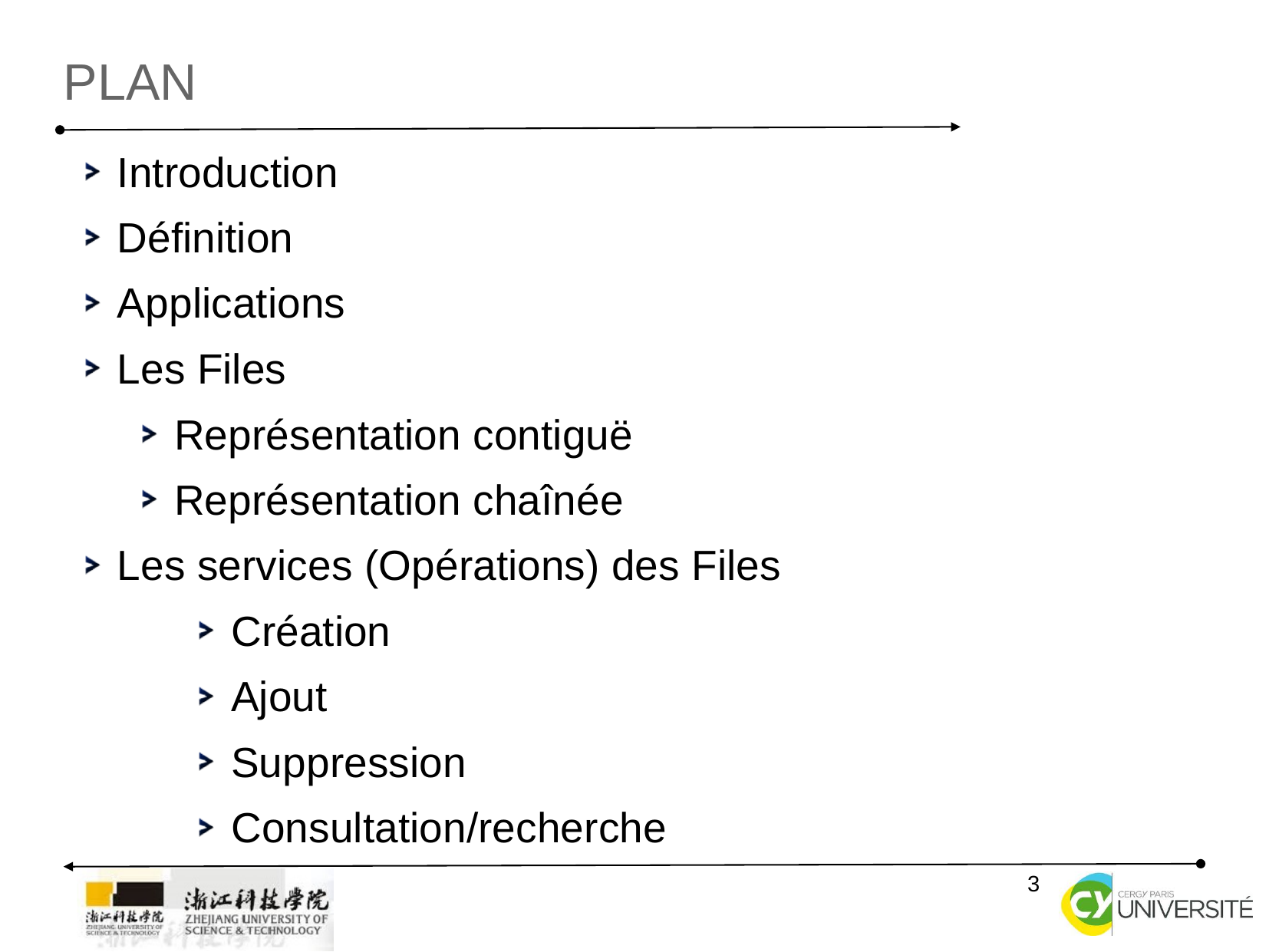

Plan
Introduction
Définition
Applications
Les Files
Représentation contiguë
Représentation chaînée
Les services (Opérations) des Files
Création
Ajout
Suppression
Consultation/recherche